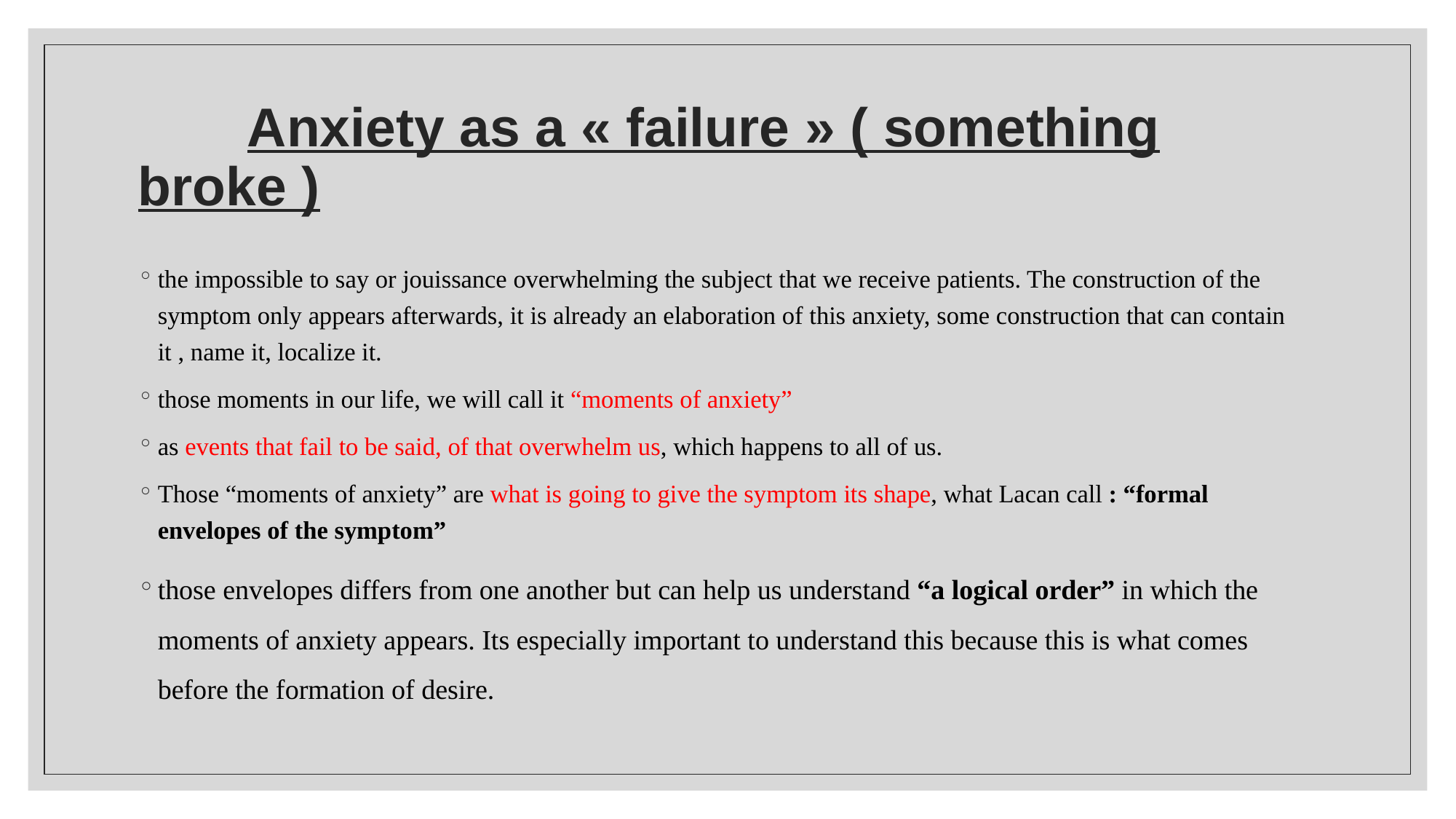

# Anxiety as a « failure » ( something broke )
the impossible to say or jouissance overwhelming the subject that we receive patients. The construction of the symptom only appears afterwards, it is already an elaboration of this anxiety, some construction that can contain it , name it, localize it.
those moments in our life, we will call it “moments of anxiety”
as events that fail to be said, of that overwhelm us, which happens to all of us.
Those “moments of anxiety” are what is going to give the symptom its shape, what Lacan call : “formal envelopes of the symptom”
those envelopes differs from one another but can help us understand “a logical order” in which the moments of anxiety appears. Its especially important to understand this because this is what comes before the formation of desire.